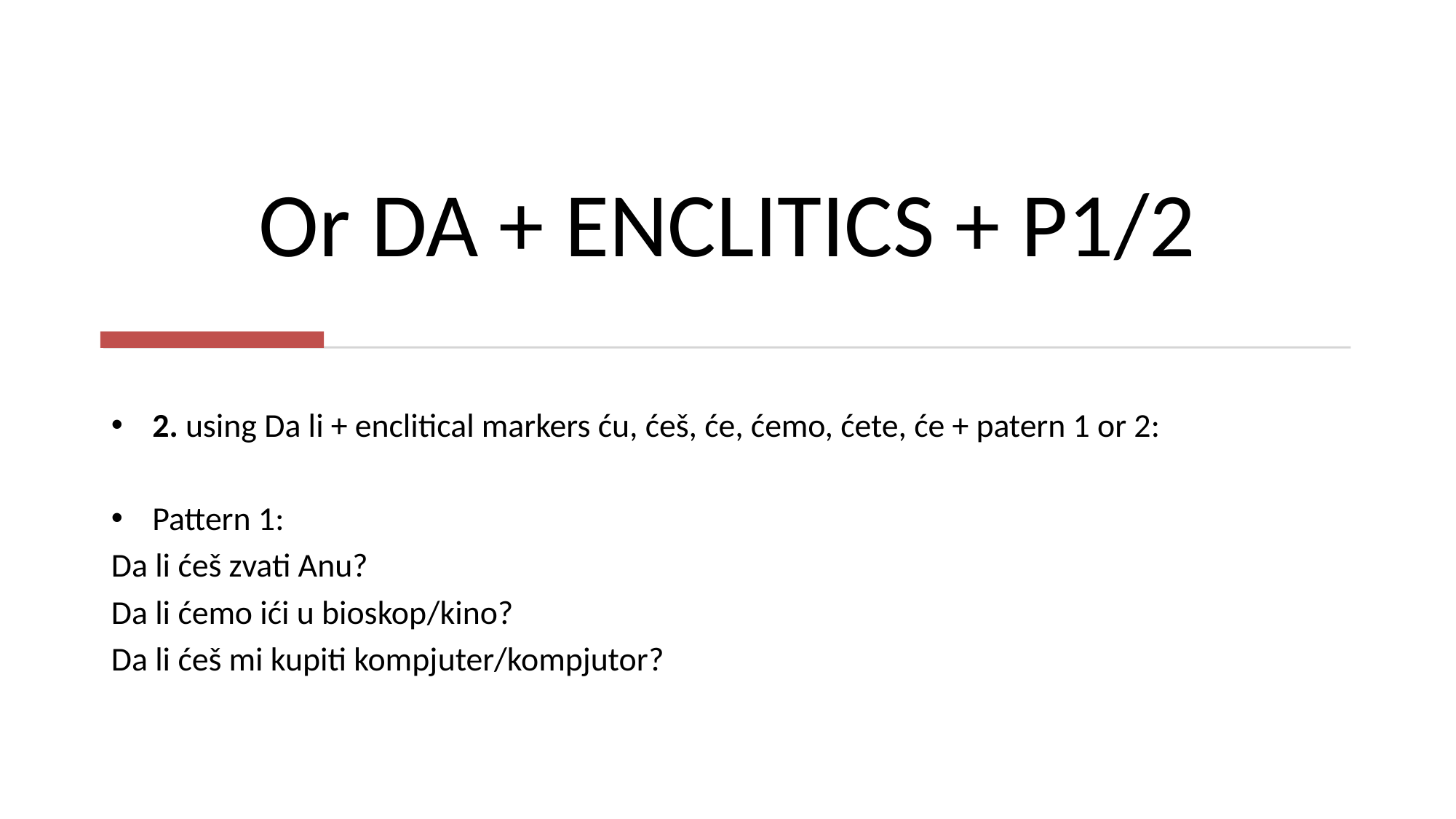

# Or DA + ENCLITICS + P1/2

2. using Da li + enclitical markers ću, ćeš, će, ćemo, ćete, će + patern 1 or 2:

Pattern 1:
Da li ćeš zvati Anu?
Da li ćemo ići u bioskop/kino?
Da li ćeš mi kupiti kompjuter/kompjutor?